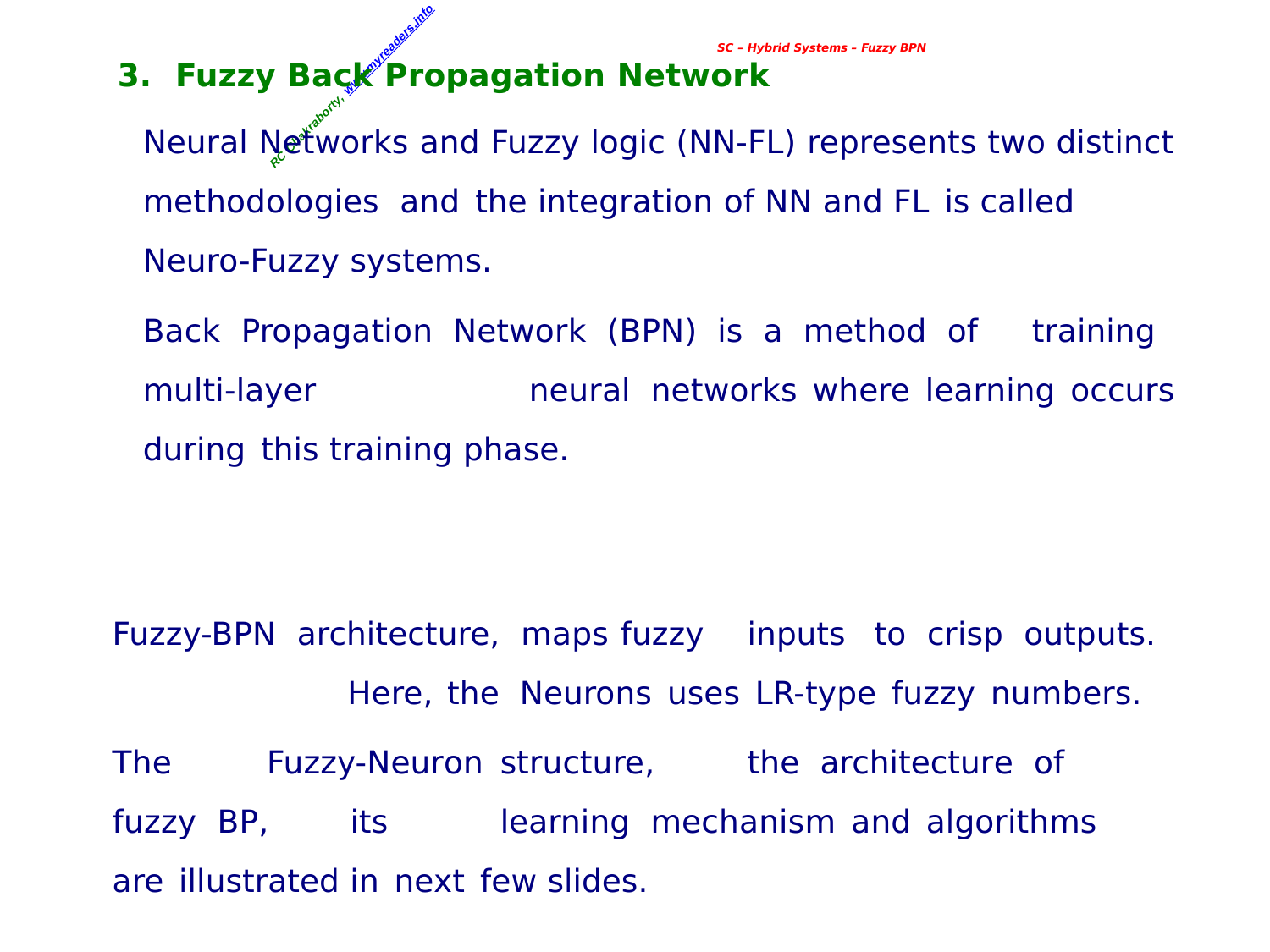

SC – Hybrid Systems – Fuzzy BPN
3.  Fuzzy Back Propagation Network
Neural Networks and Fuzzy logic (NN-FL) represents two distinct methodologies  and the integration of NN and FL is called Neuro-Fuzzy systems.
Back  Propagation  Network  (BPN)  is  a  method  of	training	multi-layer	neural  networks where learning occurs during this training phase.
RC Chakraborty, www.myreaders.info
Fuzzy-BPN  architecture,  maps	fuzzy	inputs	to  crisp  outputs.	Here, the  Neurons uses LR-type fuzzy numbers.
The	Fuzzy-Neuron	structure,	the  architecture  of	fuzzy  BP,	its	learning  mechanism and algorithms are illustrated in next few slides.